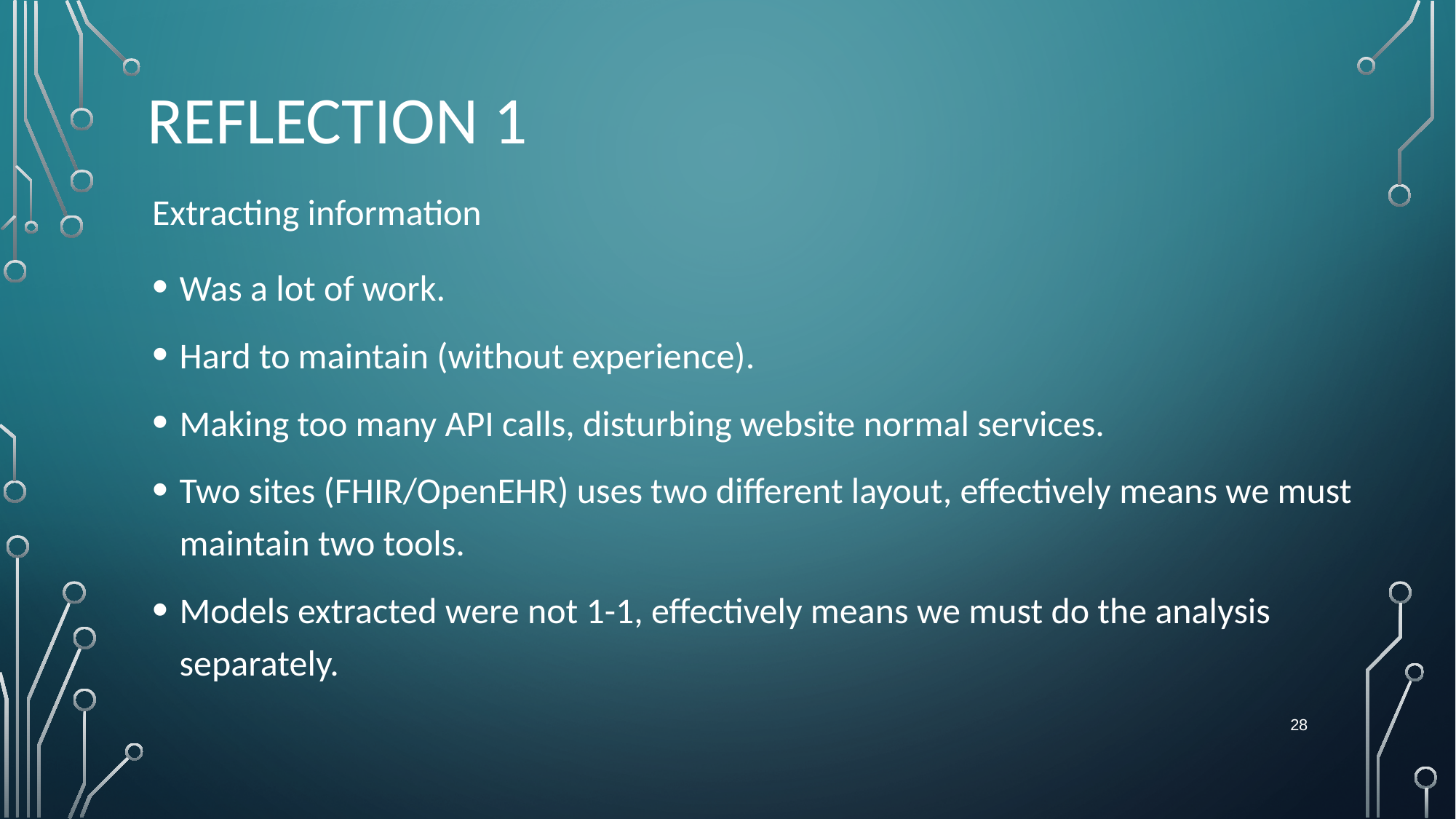

# Reflection 1
Extracting information
Was a lot of work.
Hard to maintain (without experience).
Making too many API calls, disturbing website normal services.
Two sites (FHIR/OpenEHR) uses two different layout, effectively means we must maintain two tools.
Models extracted were not 1-1, effectively means we must do the analysis separately.
28